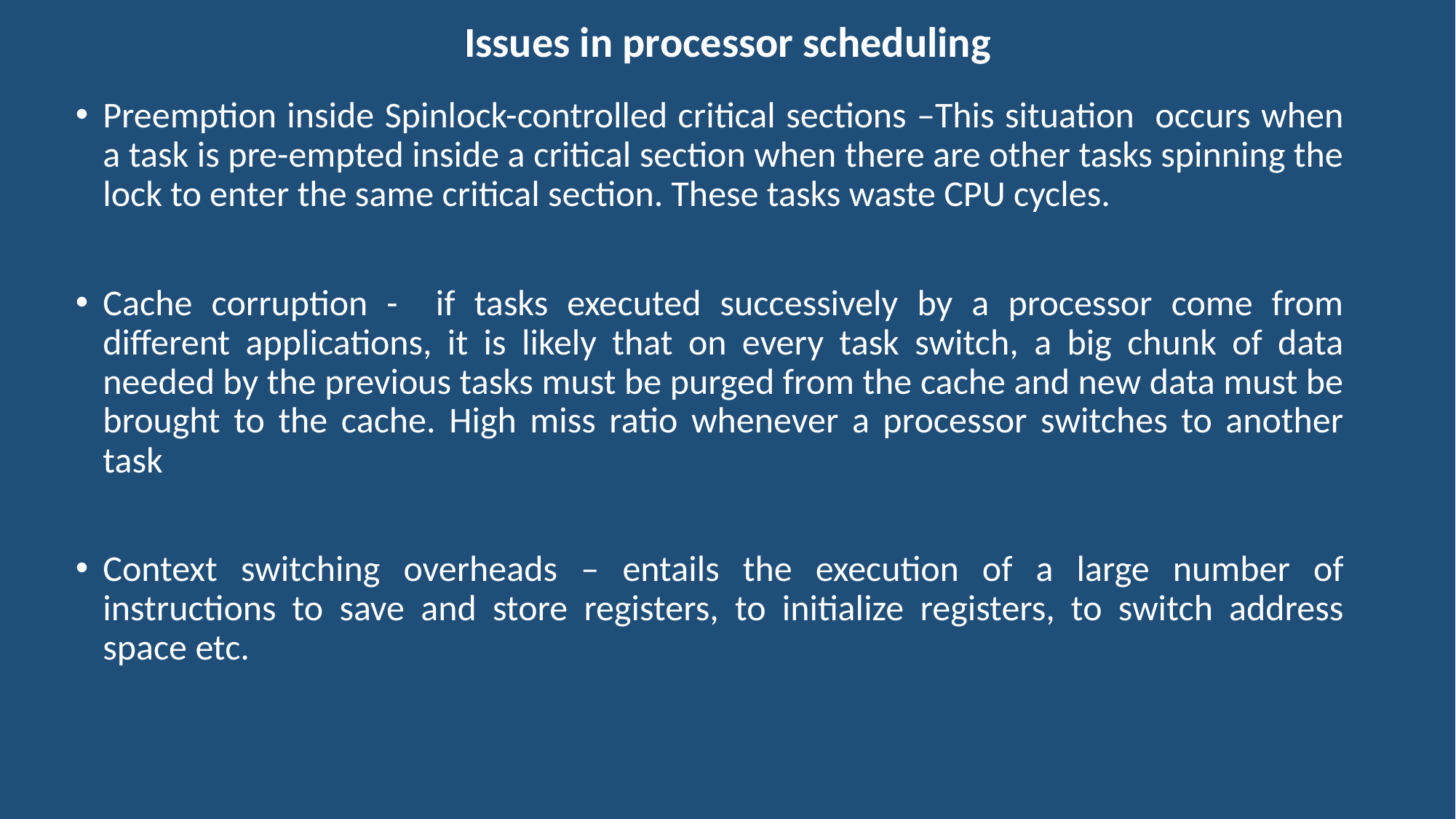

# Issues in processor scheduling
Preemption inside Spinlock-controlled critical sections –This situation  occurs when a task is pre-empted inside a critical section when there are other tasks spinning the lock to enter the same critical section. These tasks waste CPU cycles.

Cache corruption -  if tasks executed successively by a processor come from different applications, it is likely that on every task switch, a big chunk of data needed by the previous tasks must be purged from the cache and new data must be brought to the cache. High miss ratio whenever a processor switches to another task

Context switching overheads – entails the execution of a large number of instructions to save and store registers, to initialize registers, to switch address space etc.